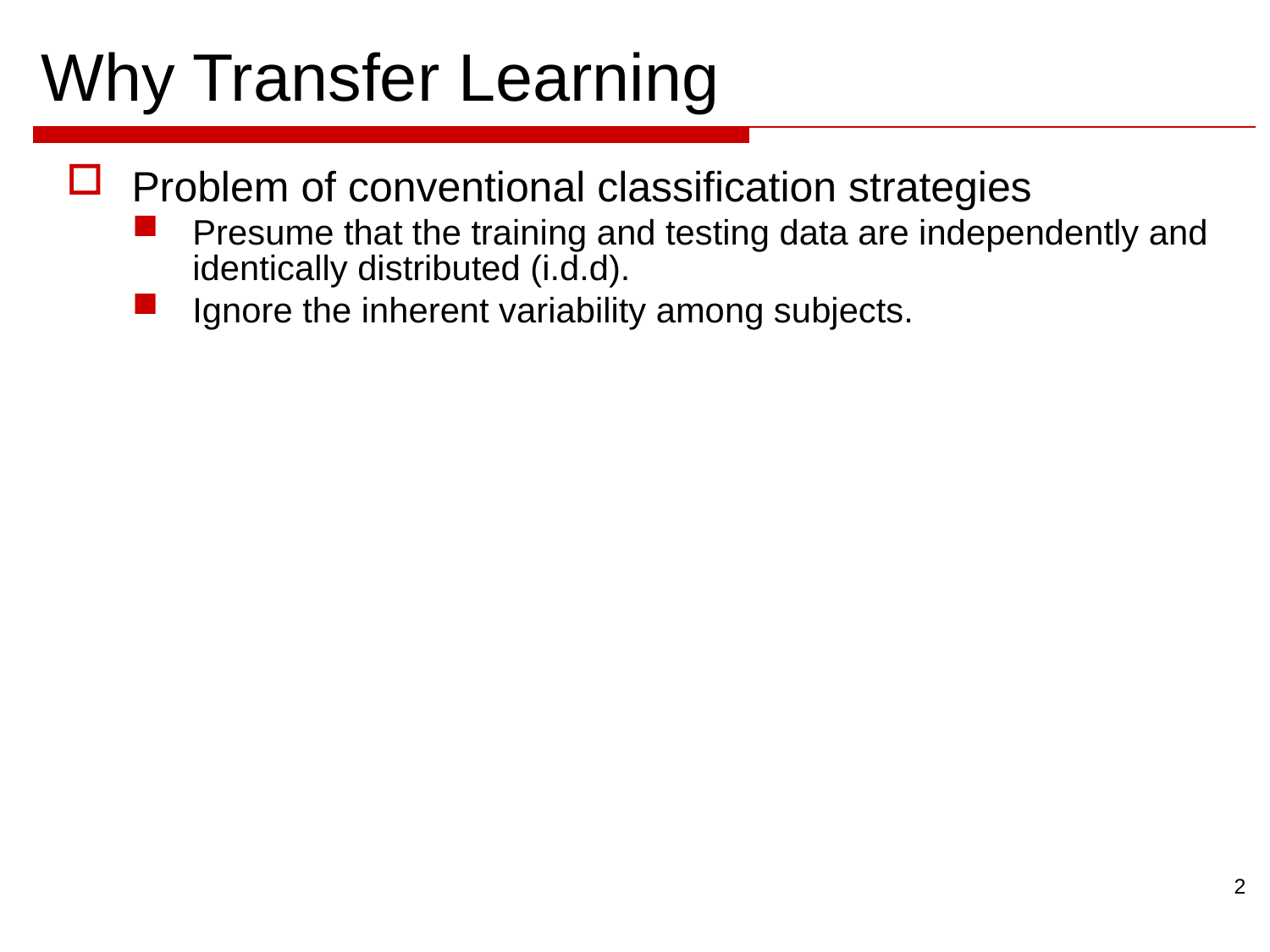

# Why Transfer Learning
Problem of conventional classification strategies
Presume that the training and testing data are independently and identically distributed (i.d.d).
Ignore the inherent variability among subjects.
2